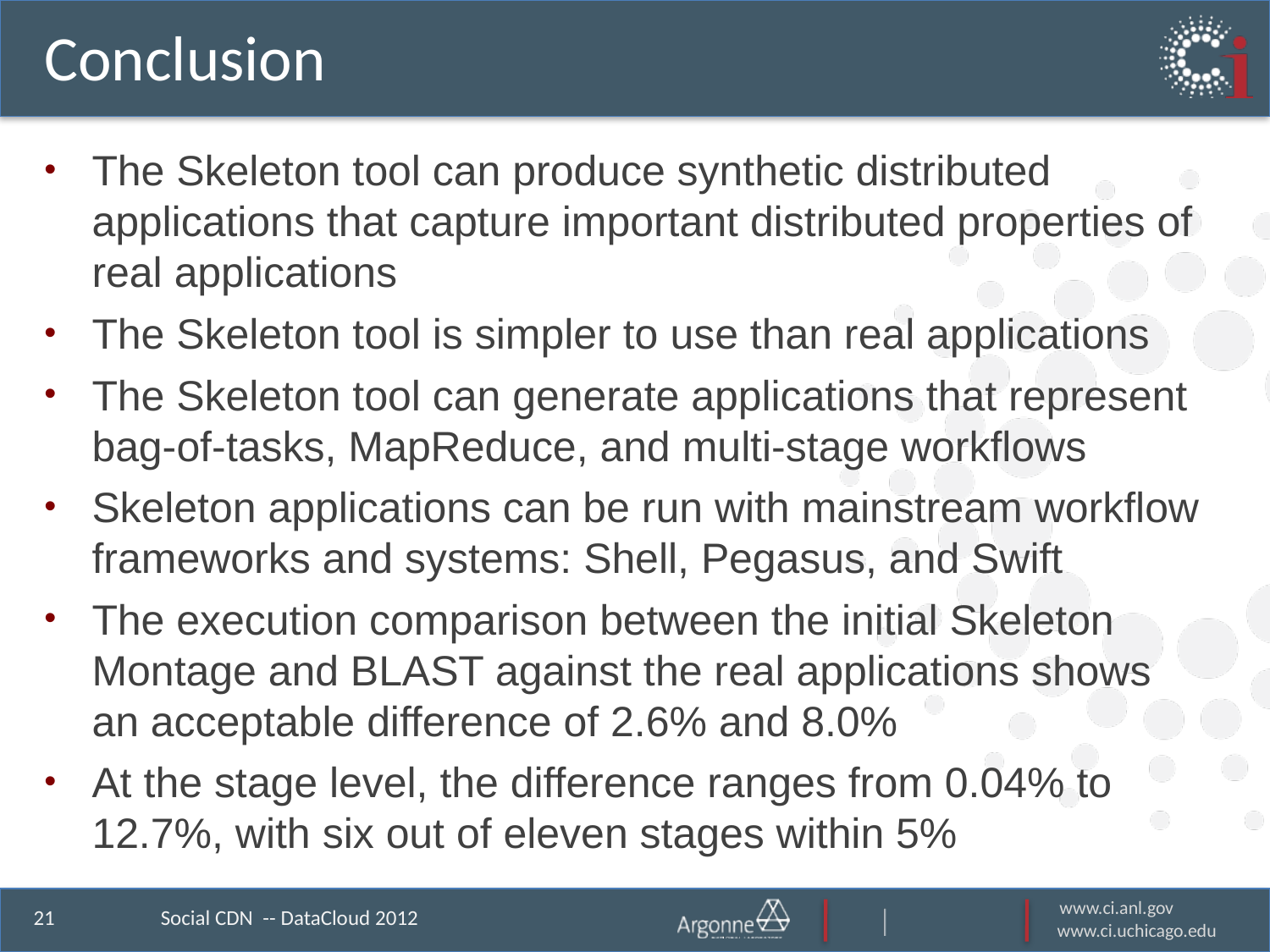

# Conclusion
The Skeleton tool can produce synthetic distributed applications that capture important distributed properties of real applications
The Skeleton tool is simpler to use than real applications
The Skeleton tool can generate applications that represent bag-of-tasks, MapReduce, and multi-stage workflows
Skeleton applications can be run with mainstream workflow frameworks and systems: Shell, Pegasus, and Swift
The execution comparison between the initial Skeleton Montage and BLAST against the real applications shows an acceptable difference of 2.6% and 8.0%
At the stage level, the difference ranges from 0.04% to 12.7%, with six out of eleven stages within 5%

Social CDN  -- DataCloud 2012